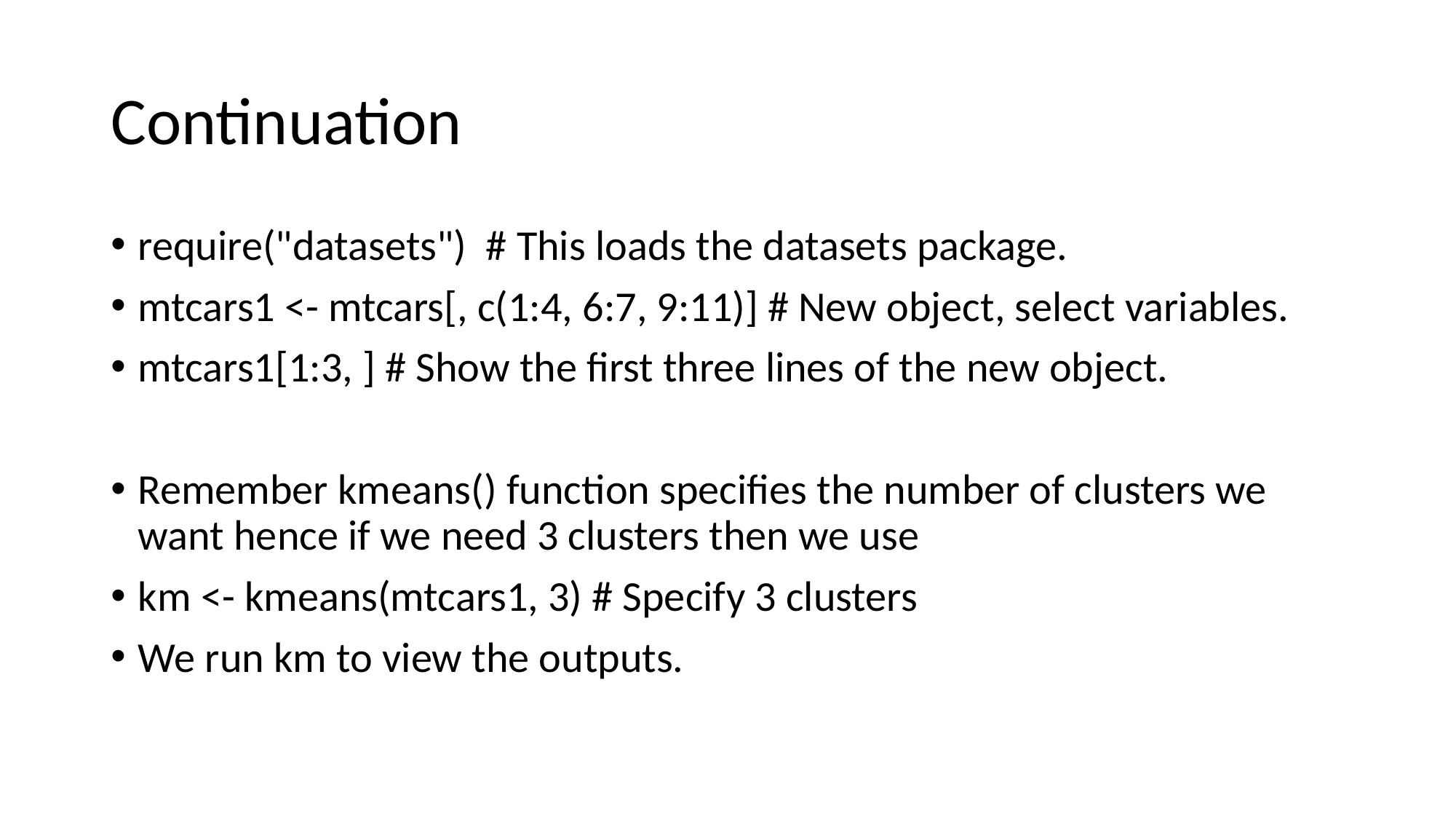

# Continuation
require("datasets")  # This loads the datasets package.
mtcars1 <- mtcars[, c(1:4, 6:7, 9:11)] # New object, select variables.
mtcars1[1:3, ] # Show the first three lines of the new object.

Remember kmeans() function specifies the number of clusters we want hence if we need 3 clusters then we use
km <- kmeans(mtcars1, 3) # Specify 3 clusters
We run km to view the outputs.